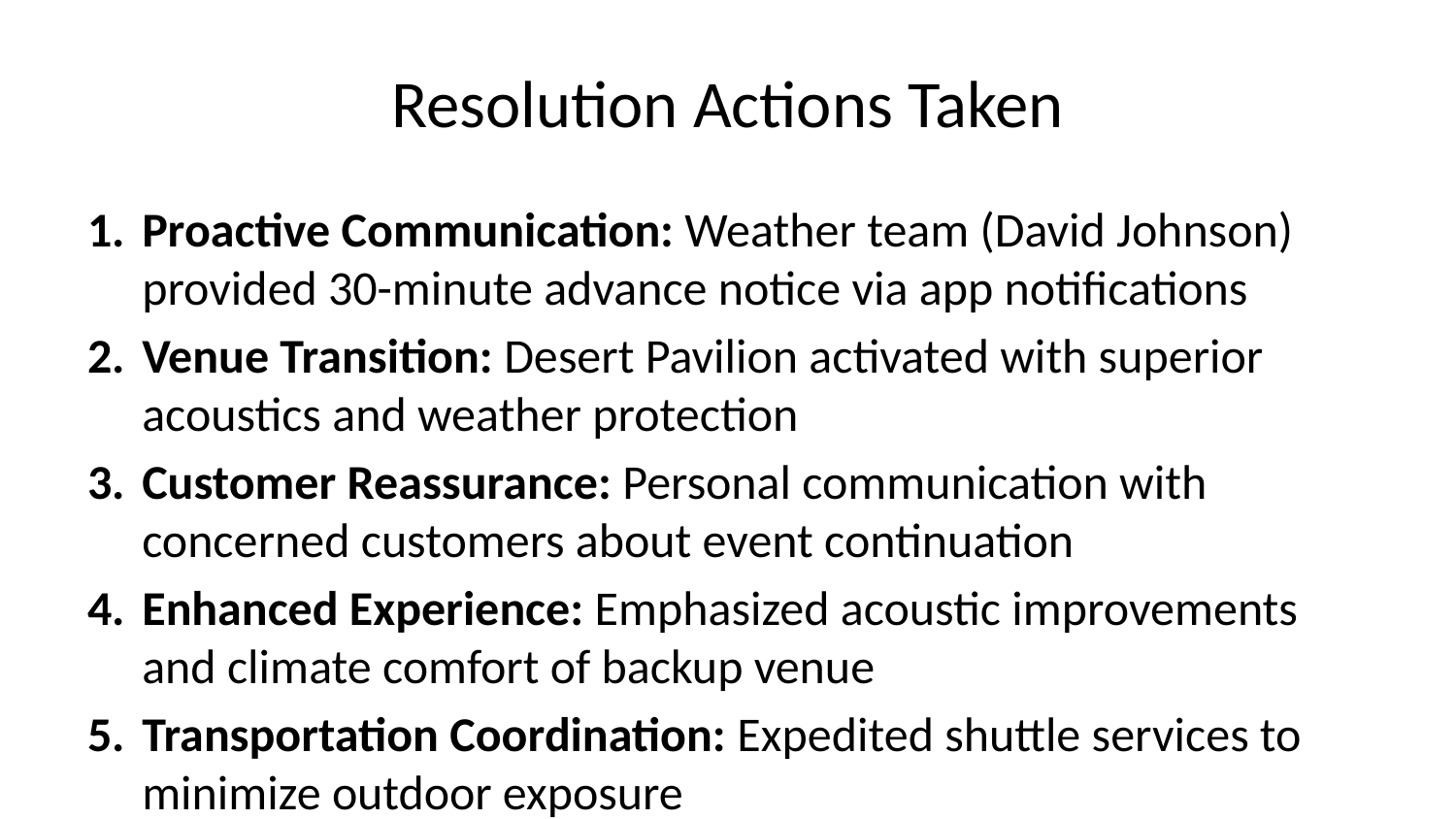

# Resolution Actions Taken
Proactive Communication: Weather team (David Johnson) provided 30-minute advance notice via app notifications
Venue Transition: Desert Pavilion activated with superior acoustics and weather protection
Customer Reassurance: Personal communication with concerned customers about event continuation
Enhanced Experience: Emphasized acoustic improvements and climate comfort of backup venue
Transportation Coordination: Expedited shuttle services to minimize outdoor exposure